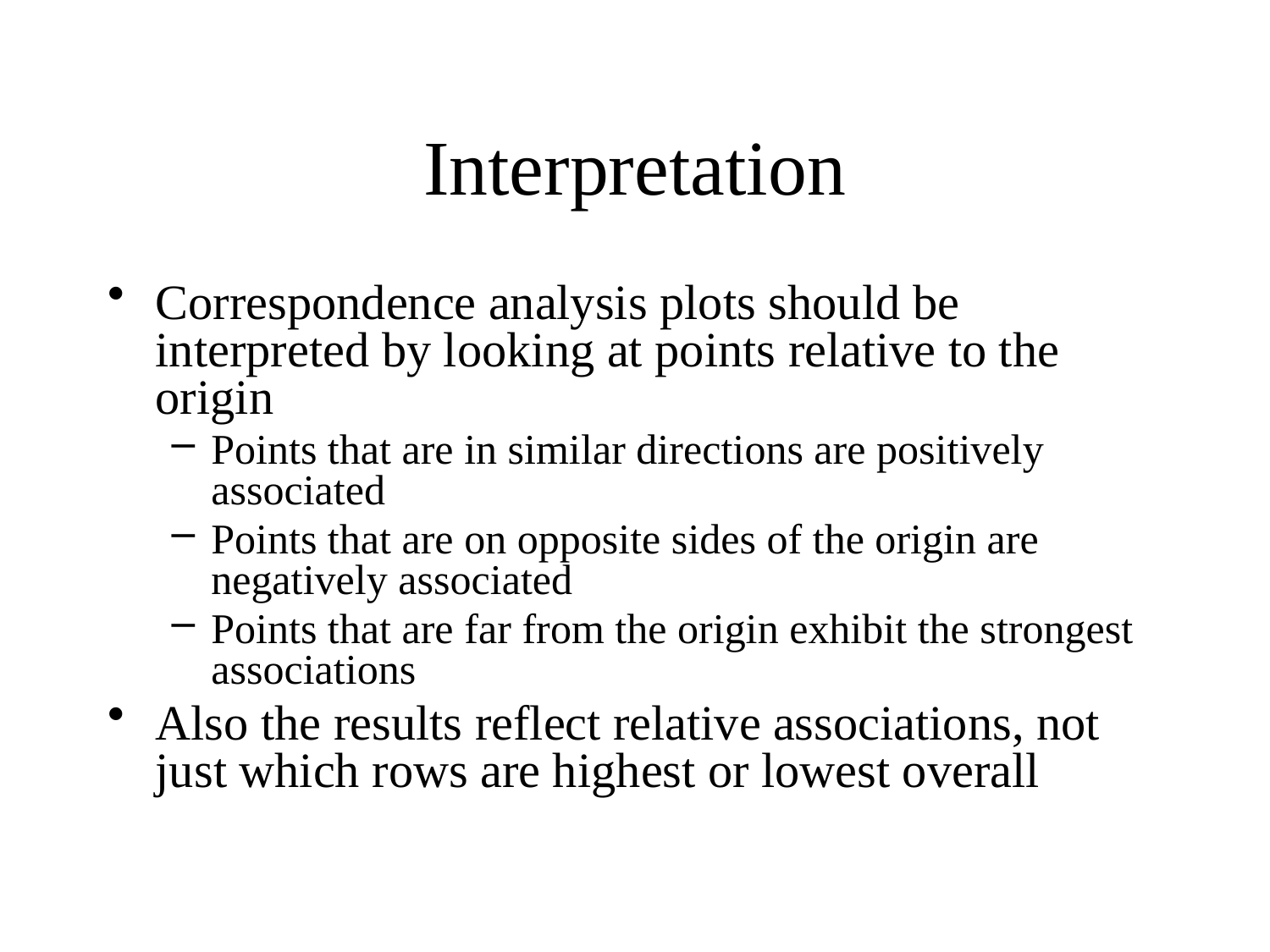

# Interpretation
Correspondence analysis plots should be interpreted by looking at points relative to the origin
Points that are in similar directions are positively associated
Points that are on opposite sides of the origin are negatively associated
Points that are far from the origin exhibit the strongest associations
Also the results reflect relative associations, not just which rows are highest or lowest overall